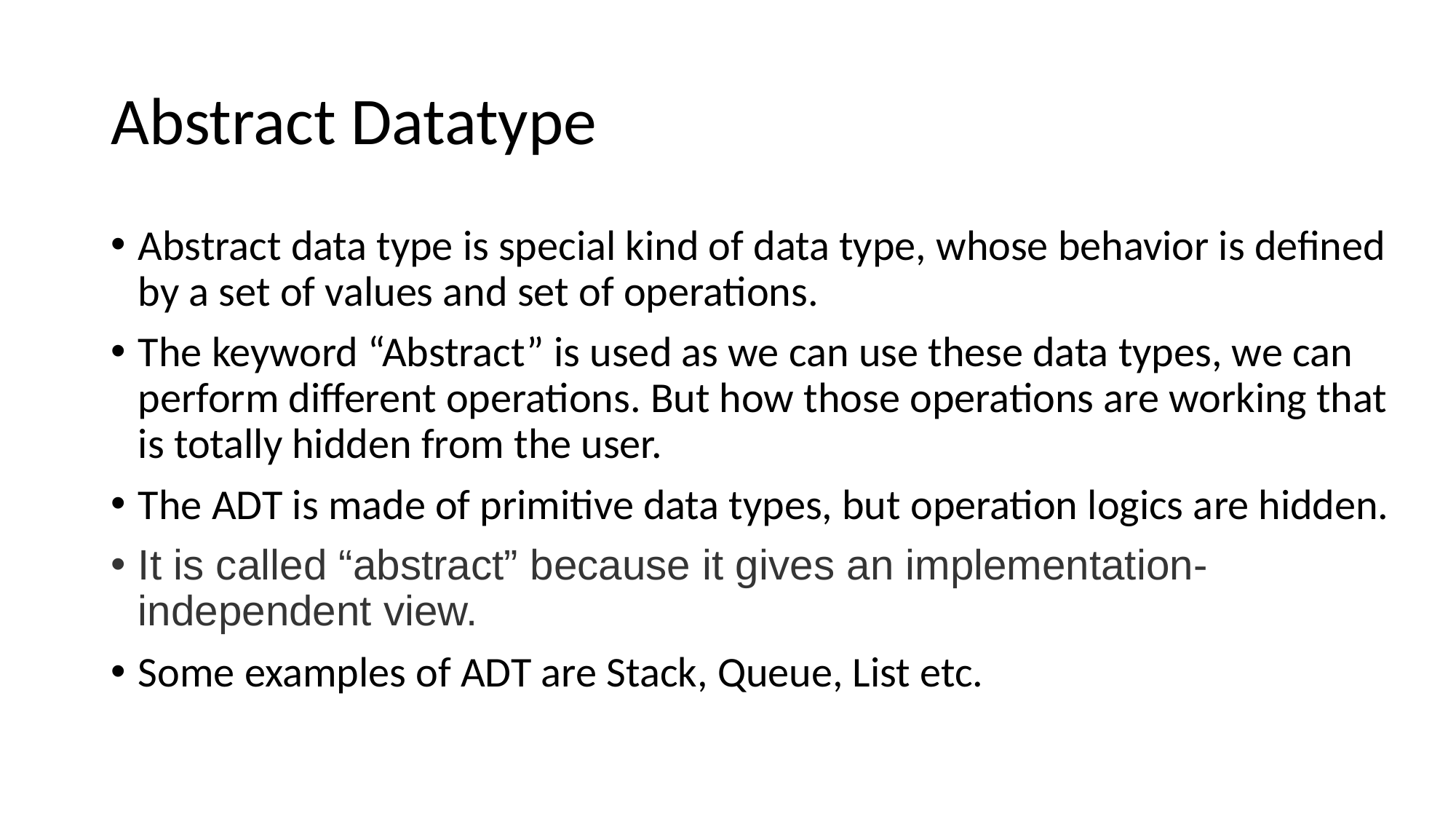

# Abstract Datatype
Abstract data type is special kind of data type, whose behavior is defined by a set of values and set of operations.
The keyword “Abstract” is used as we can use these data types, we can perform different operations. But how those operations are working that is totally hidden from the user.
The ADT is made of primitive data types, but operation logics are hidden.
It is called “abstract” because it gives an implementation-independent view.
Some examples of ADT are Stack, Queue, List etc.